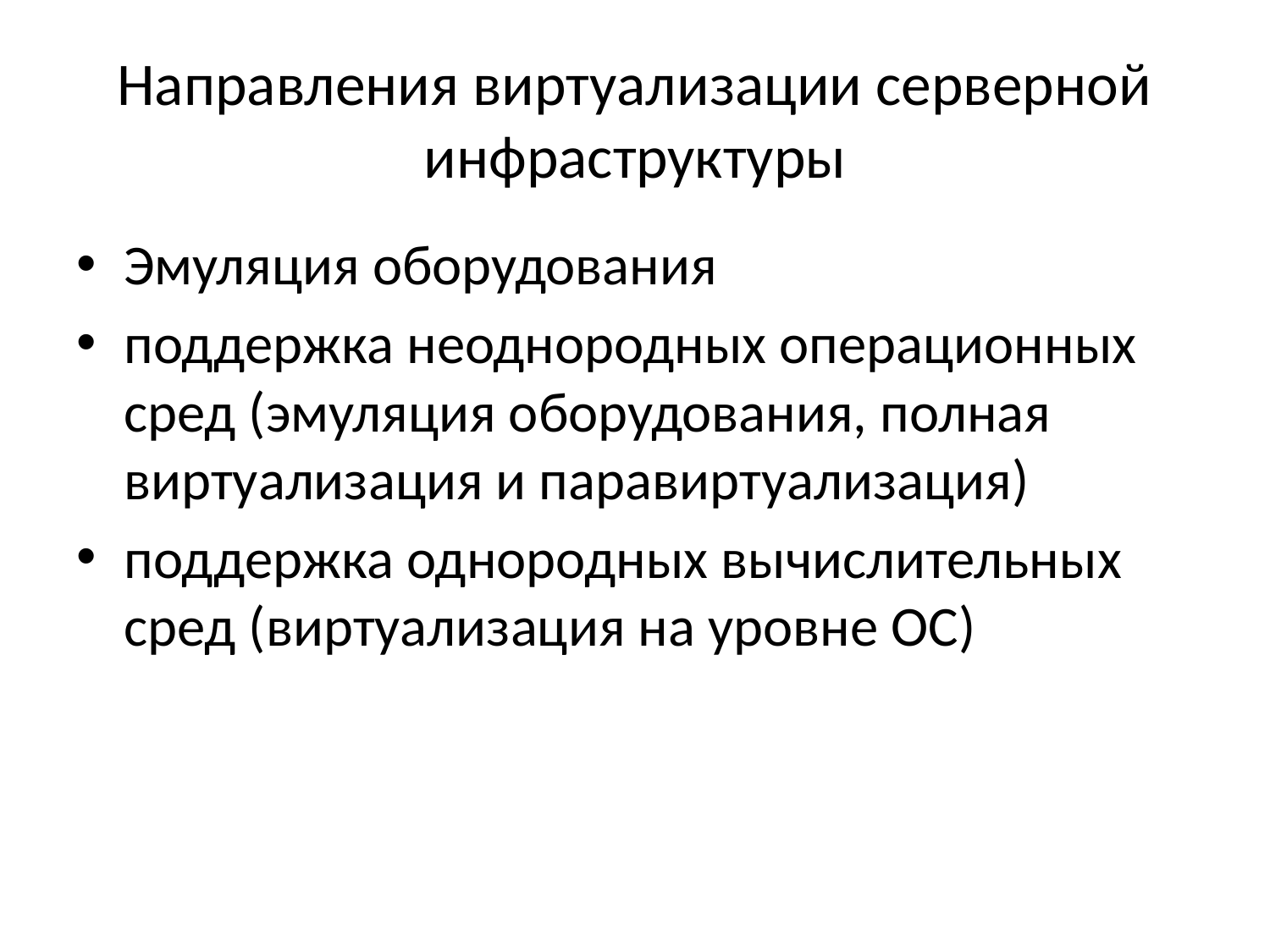

# Направления виртуализации серверной инфраструктуры
Эмуляция оборудования
поддержка неоднородных операционных сред (эмуляция оборудования, полная виртуализация и паравиртуализация)
поддержка однородных вычислительных сред (виртуализация на уровне ОС)